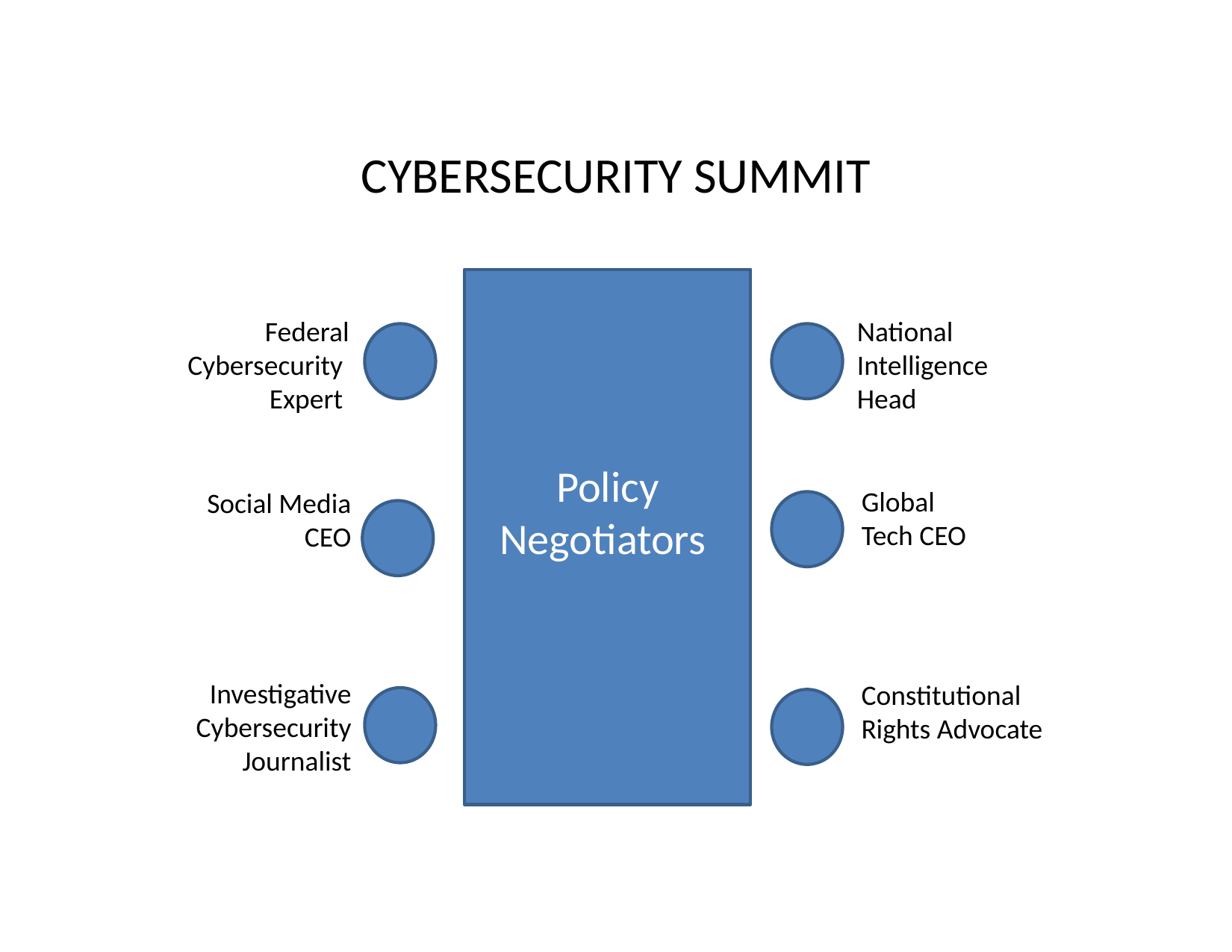

CYBERSECURITY SUMMIT

Federal Cybersecurity
Expert

National Intelligence Head

Policy
Negotiators
Global Tech CEO
Social Media CEO

Investigative
Cybersecurity
Journalist

Constitutional Rights Advocate